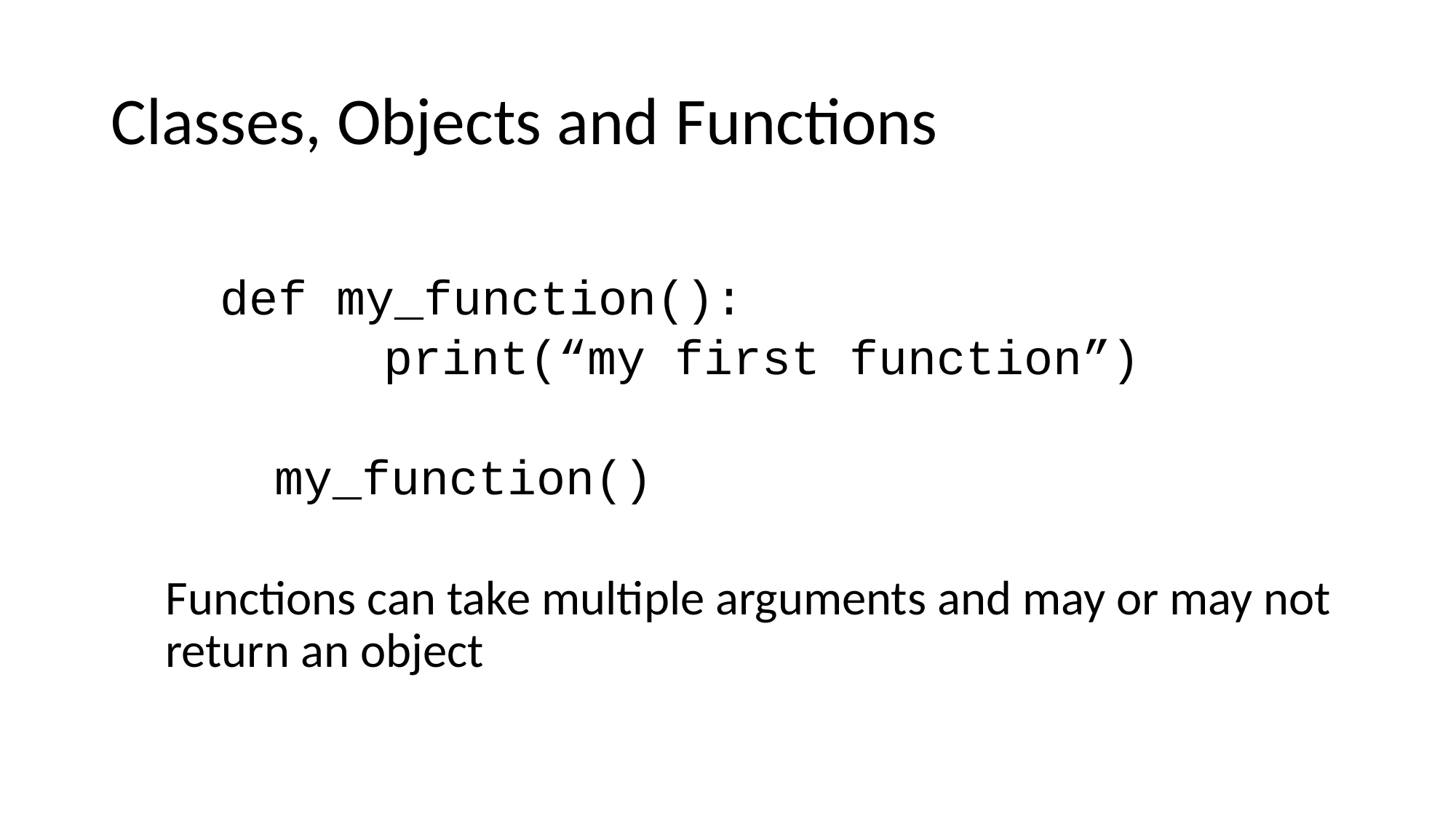

# Classes, Objects and Functions

	def my_function():
		print(“my first function”)

	my_function()

Functions can take multiple arguments and may or may not return an object